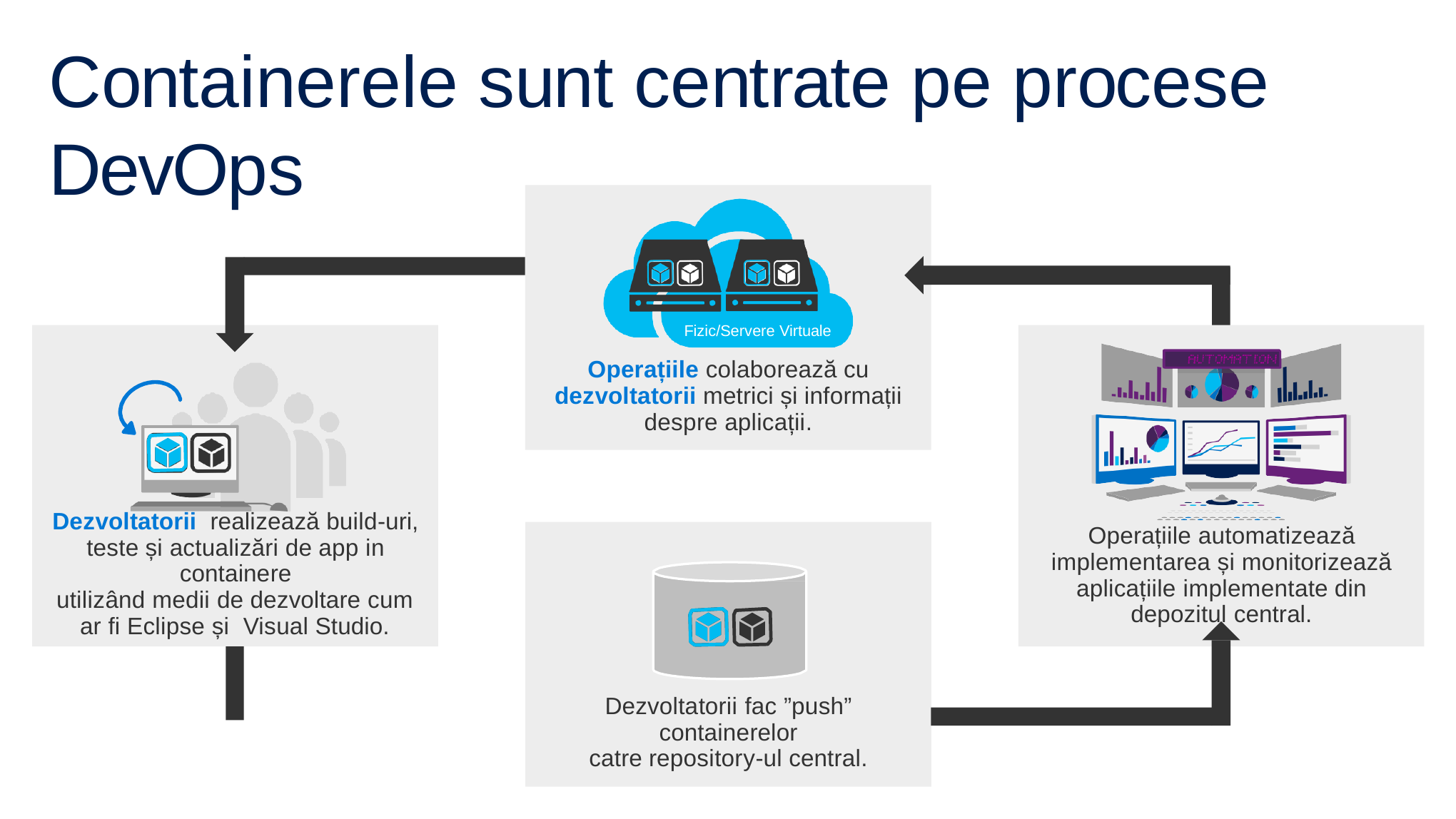

# Containerele sunt centrate pe procese DevOps

Fizic/Servere Virtuale

Operațiile colaborează cu dezvoltatorii metrici și informații despre aplicații.

Dezvoltatorii  realizează build-uri, teste și actualizări de app in containere
utilizând medii de dezvoltare cum
ar fi Eclipse și  Visual Studio.

Operațiile automatizează implementarea și monitorizează aplicațiile implementate din depozitul central.

Dezvoltatorii fac ”push”
containerelor
catre repository-ul central.